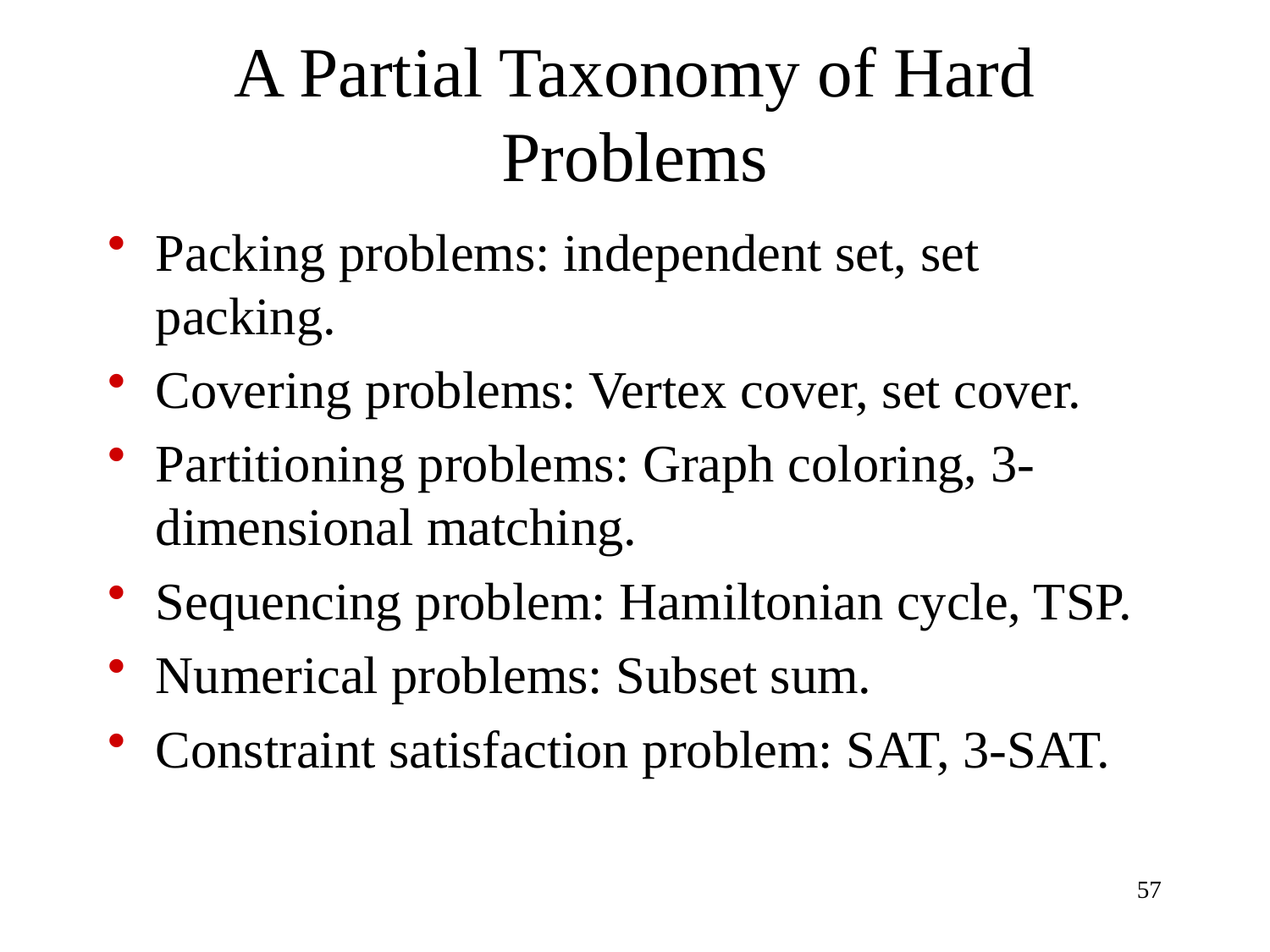

# A Partial Taxonomy of Hard Problems
Packing problems: independent set, set packing.
Covering problems: Vertex cover, set cover.
Partitioning problems: Graph coloring, 3-dimensional matching.
Sequencing problem: Hamiltonian cycle, TSP.
Numerical problems: Subset sum.
Constraint satisfaction problem: SAT, 3-SAT.

57